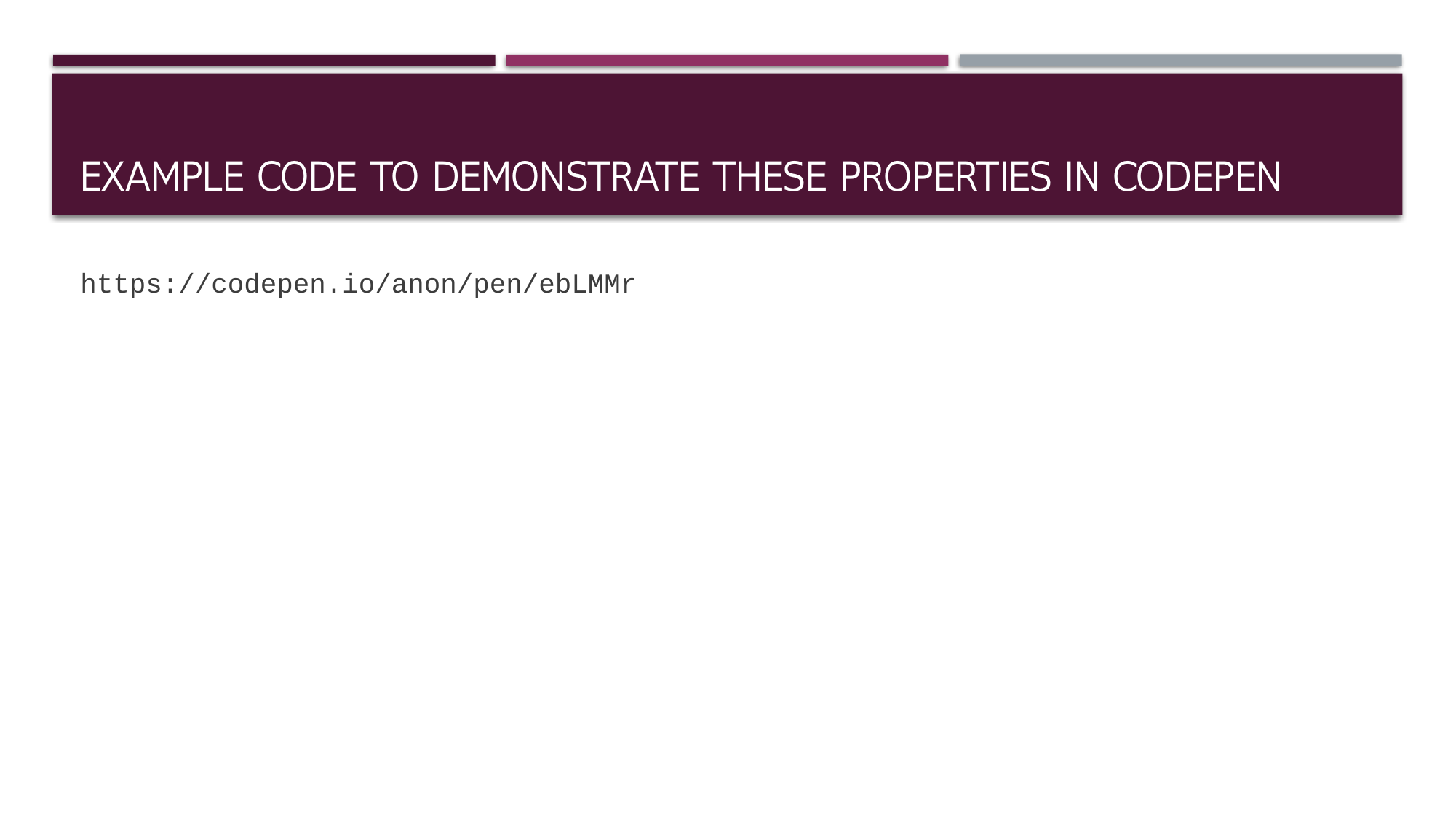

# Example code to demonstrate these properties in codepen
https://codepen.io/anon/pen/ebLMMr